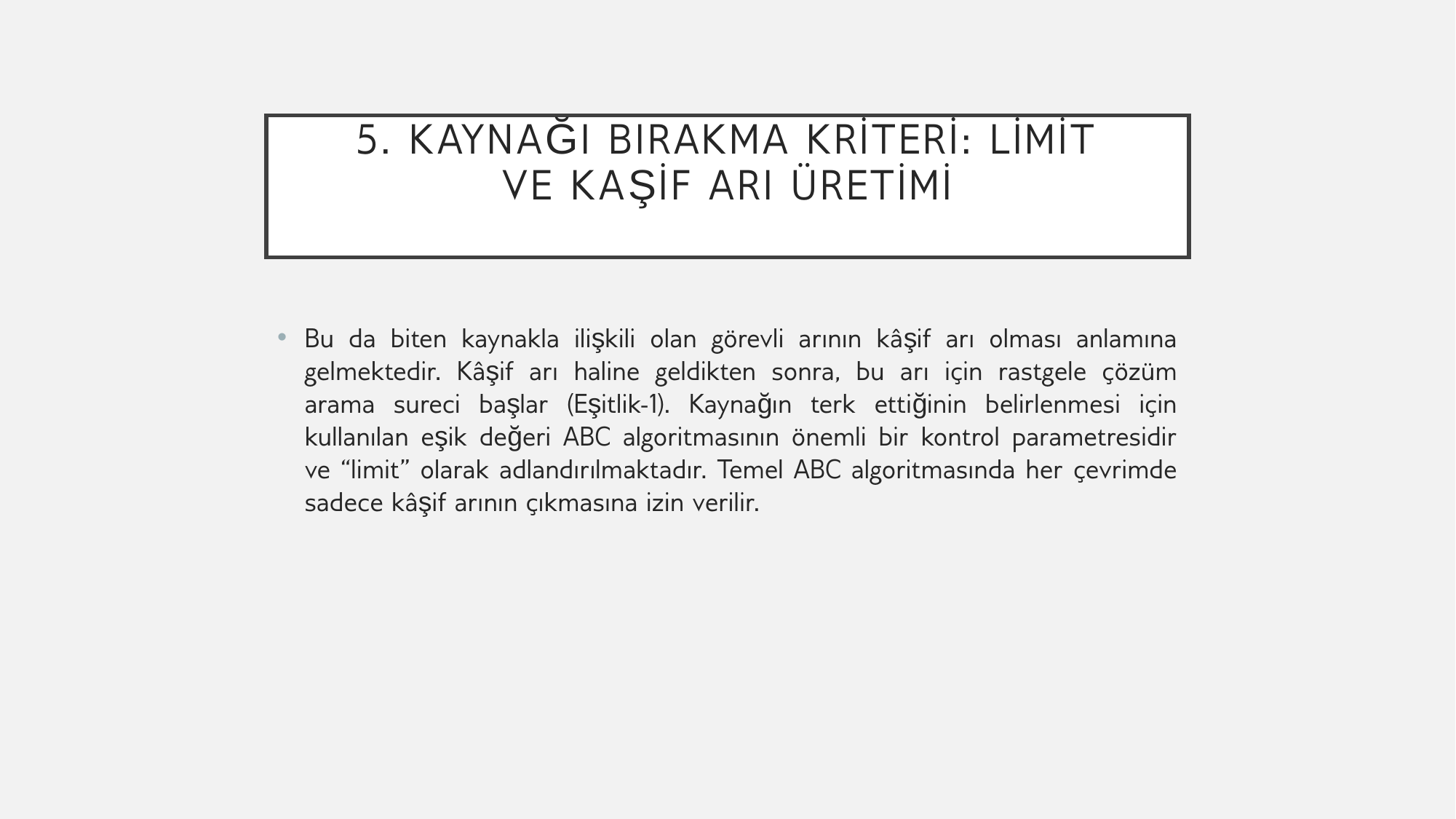

# 5. Kaynağı Bırakma Kriteri: Limit ve Kaşif Arı Üretimi

Bu da biten kaynakla ilişkili olan görevli arının kâşif arı olması anlamına gelmektedir. Kâşif arı haline geldikten sonra, bu arı için rastgele çözüm arama sureci başlar (Eşitlik-1). Kaynağın terk ettiğinin belirlenmesi için kullanılan eşik değeri ABC algoritmasının önemli bir kontrol parametresidir ve “limit” olarak adlandırılmaktadır. Temel ABC algoritmasında her çevrimde sadece kâşif arının çıkmasına izin verilir.